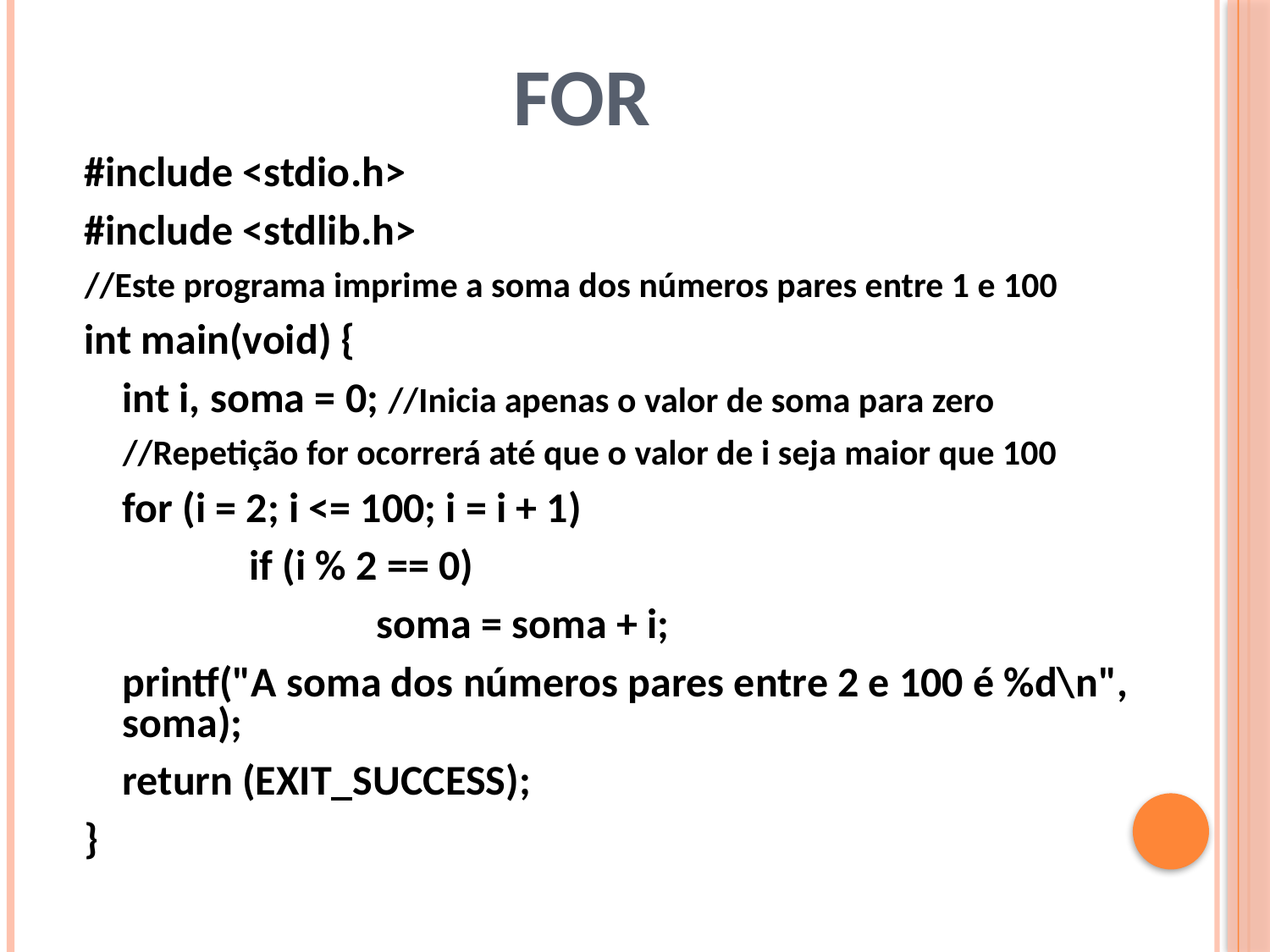

# For
#include <stdio.h>
#include <stdlib.h>
//Este programa imprime a soma dos números pares entre 1 e 100
int main(void) {
	int i, soma = 0; //Inicia apenas o valor de soma para zero
	//Repetição for ocorrerá até que o valor de i seja maior que 100
	for (i = 2; i <= 100; i = i + 1)
		if (i % 2 == 0)
			soma = soma + i;
	printf("A soma dos números pares entre 2 e 100 é %d\n", soma);
	return (EXIT_SUCCESS);
}